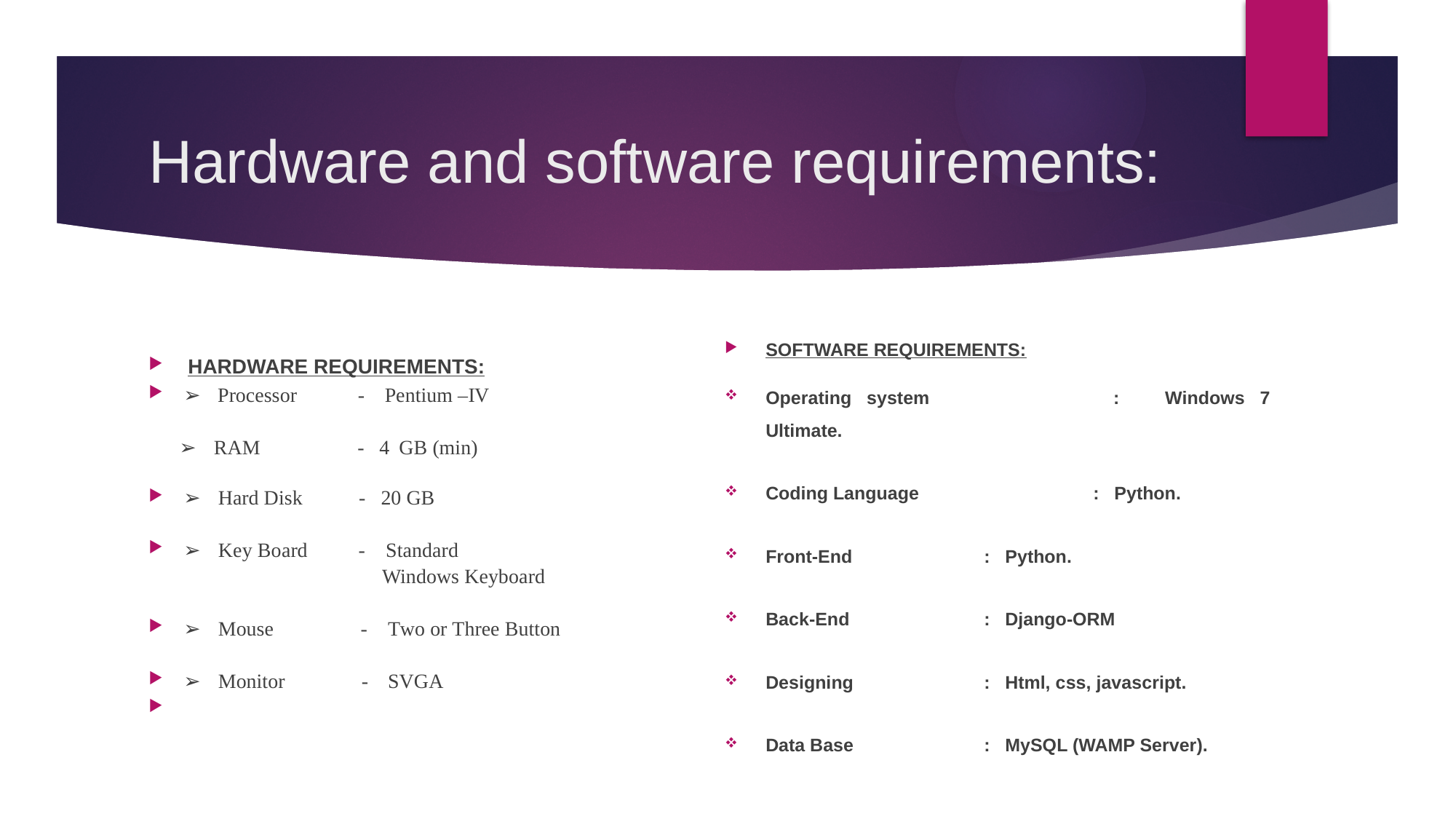

# Hardware and software requirements:
SOFTWARE REQUIREMENTS:
Operating system 		:   Windows 7 Ultimate.
Coding Language		:   Python.
Front-End	            	:   Python.
Back-End		:   Django-ORM
Designing		:   Html, css, javascript.
Data Base		:   MySQL (WAMP Server).

HARDWARE REQUIREMENTS:
➢   Processor            -   Pentium –IV

      ➢   RAM                   -   4 GB (min)

➢   Hard Disk           -   20 GB

➢   Key Board          -    Standard
                                         Windows Keyboard

➢   Mouse                 -    Two or Three Button

➢   Monitor               -   SVGA